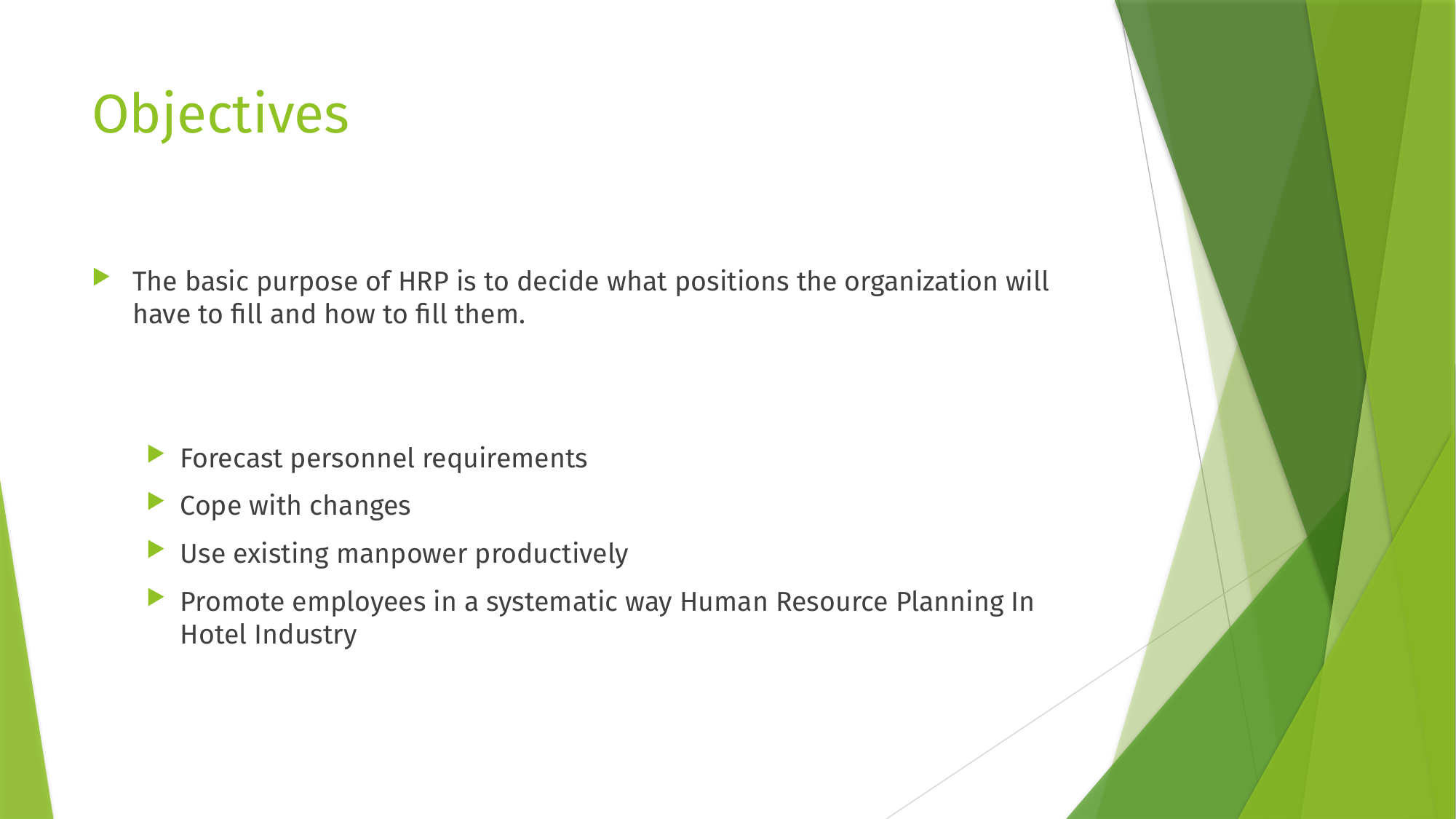

# Objectives
The basic purpose of HRP is to decide what positions the organization will have to fill and how to fill them.

Forecast personnel requirements
Cope with changes
Use existing manpower productively
Promote employees in a systematic way Human Resource Planning In Hotel Industry